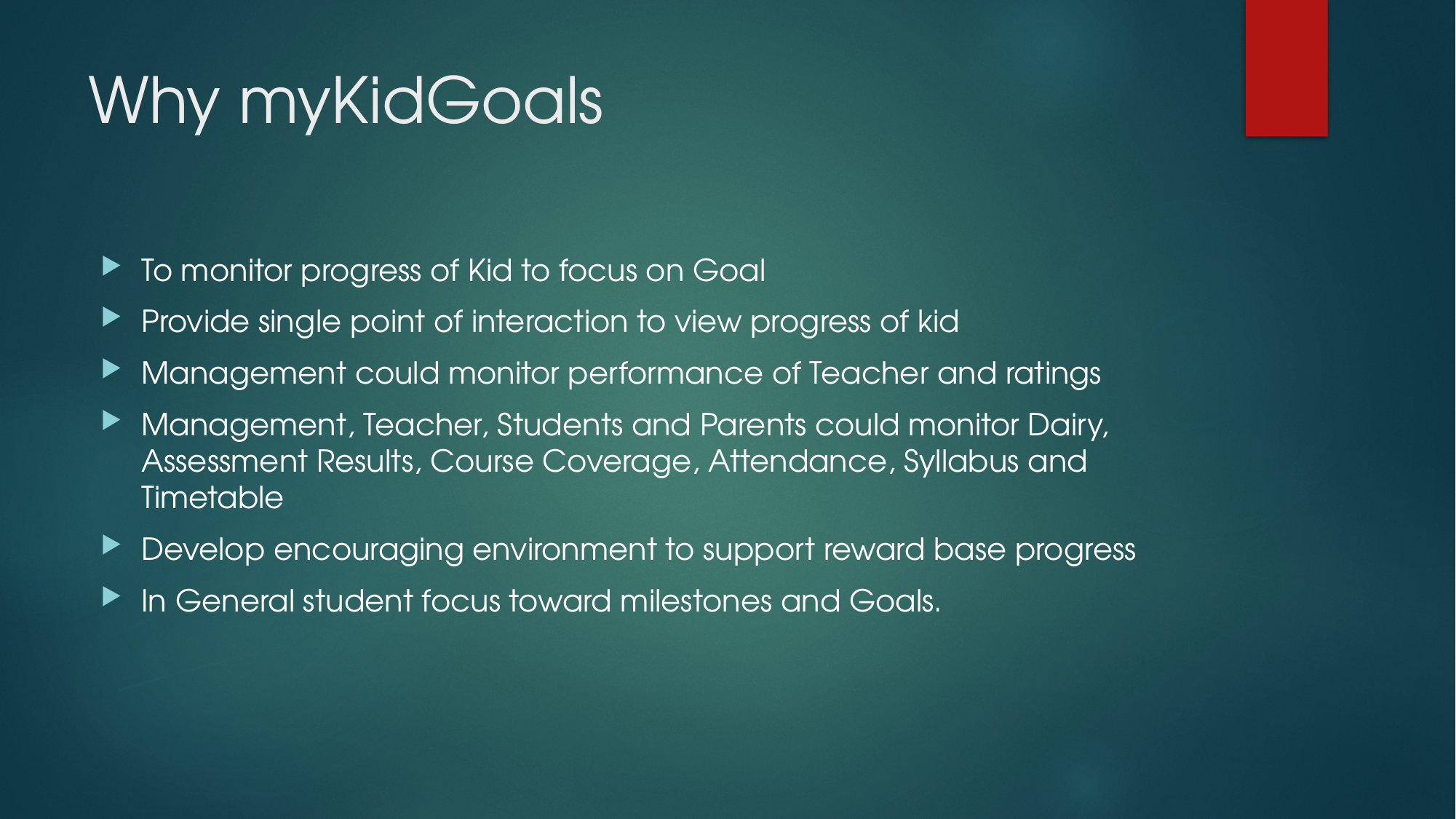

# Why myKidGoals
To monitor progress of Kid to focus on Goal
Provide single point of interaction to view progress of kid
Management could monitor performance of Teacher and ratings
Management, Teacher, Students and Parents could monitor Dairy, Assessment Results, Course Coverage, Attendance, Syllabus and Timetable
Develop encouraging environment to support reward base progress
In General student focus toward milestones and Goals.